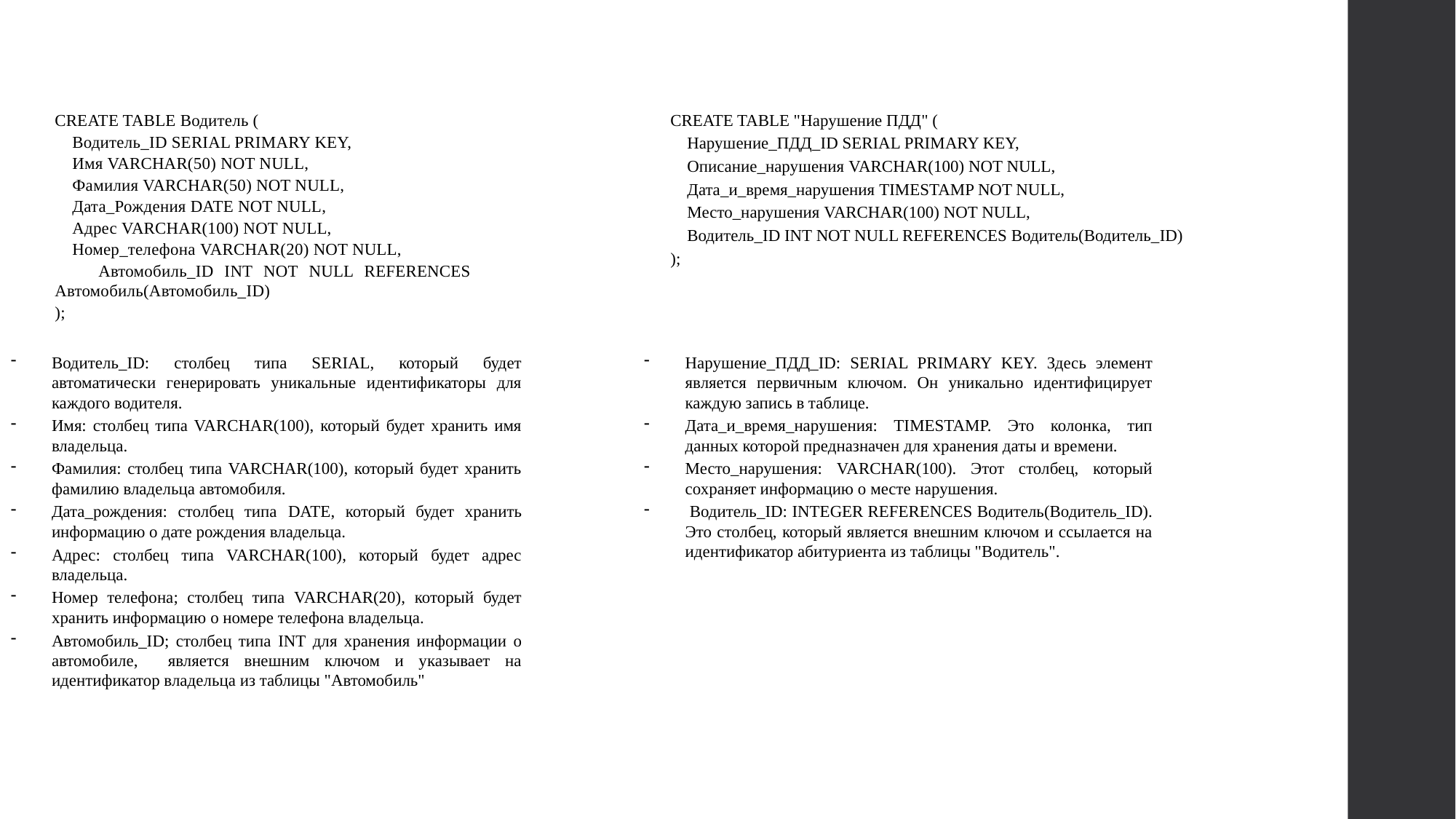

CREATE TABLE Водитель (
    Водитель_ID SERIAL PRIMARY KEY,
    Имя VARCHAR(50) NOT NULL,
    Фамилия VARCHAR(50) NOT NULL,
    Дата_Рождения DATE NOT NULL,
    Адрес VARCHAR(100) NOT NULL,
    Номер_телефона VARCHAR(20) NOT NULL,
    Автомобиль_ID INT NOT NULL REFERENCES Автомобиль(Автомобиль_ID)
);
CREATE TABLE "Нарушение ПДД" (
    Нарушение_ПДД_ID SERIAL PRIMARY KEY,
    Описание_нарушения VARCHAR(100) NOT NULL,
    Дата_и_время_нарушения TIMESTAMP NOT NULL,
    Место_нарушения VARCHAR(100) NOT NULL,
    Водитель_ID INT NOT NULL REFERENCES Водитель(Водитель_ID)
);

Водитель_ID: столбец типа SERIAL, который будет автоматически генерировать уникальные идентификаторы для каждого водителя.
Имя: столбец типа VARCHAR(100), который будет хранить имя владельца.
Фамилия: столбец типа VARCHAR(100), который будет хранить фамилию владельца автомобиля.
Дата_рождения: столбец типа DATE, который будет хранить информацию о дате рождения владельца.
Адрес: столбец типа VARCHAR(100), который будет адрес владельца.
Номер телефона; столбец типа VARCHAR(20), который будет хранить информацию о номере телефона владельца.
Автомобиль_ID; столбец типа INT для хранения информации о автомобиле,  является внешним ключом и указывает на идентификатор владельца из таблицы "Автомобиль"

Нарушение_ПДД_ID: SERIAL PRIMARY KEY. Здесь элемент является первичным ключом. Он уникально идентифицирует каждую запись в таблице.
Дата_и_время_нарушения: TIMESTAMP. Это колонка, тип данных которой предназначен для хранения даты и времени.
Место_нарушения: VARCHAR(100). Этот столбец, который сохраняет информацию о месте нарушения.
 Водитель_ID: INTEGER REFERENCES Водитель(Водитель_ID). Это столбец, который является внешним ключом и ссылается на идентификатор абитуриента из таблицы "Водитель".